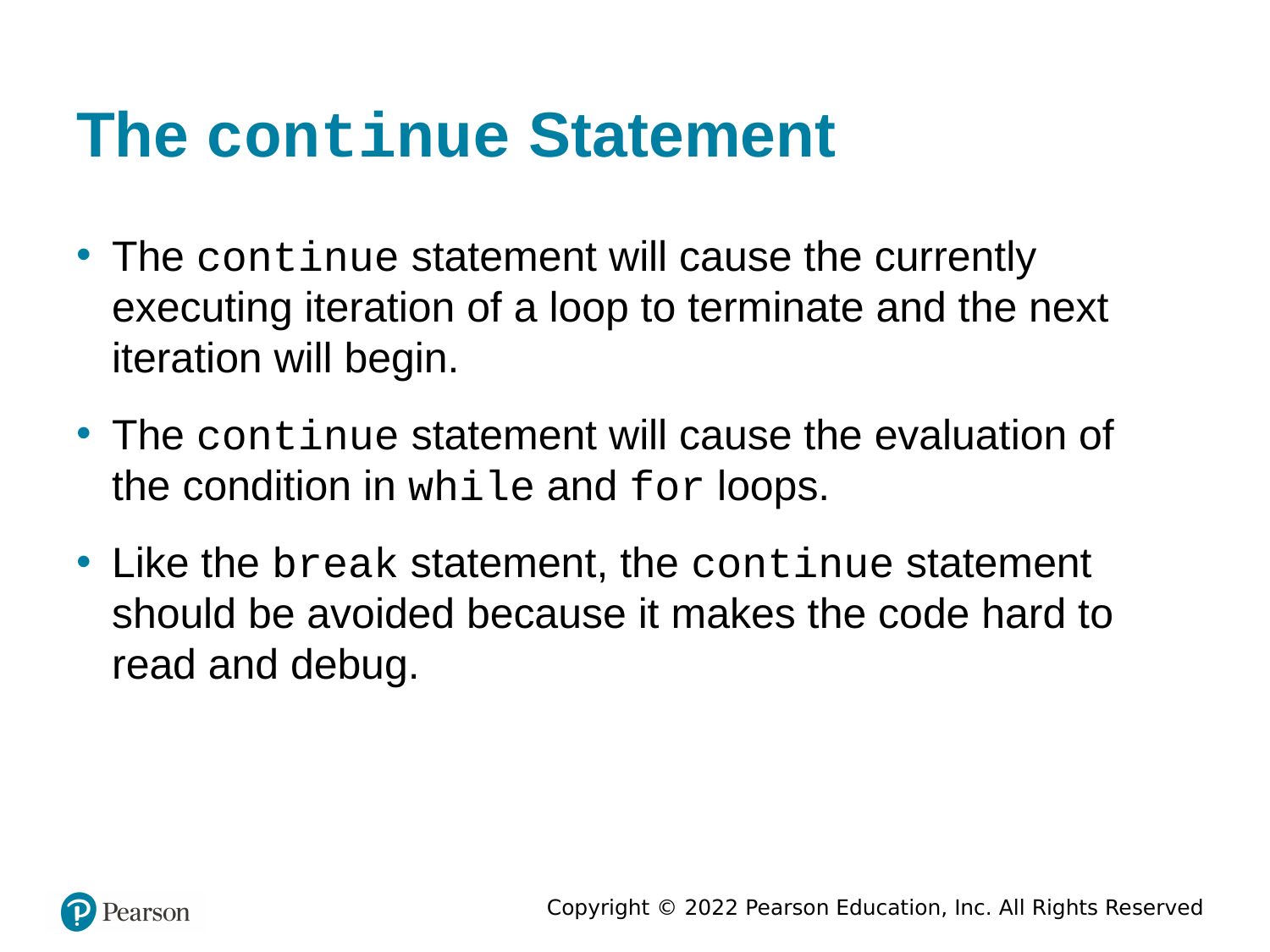

# The continue Statement
The continue statement will cause the currently executing iteration of a loop to terminate and the next iteration will begin.
The continue statement will cause the evaluation of the condition in while and for loops.
Like the break statement, the continue statement should be avoided because it makes the code hard to read and debug.